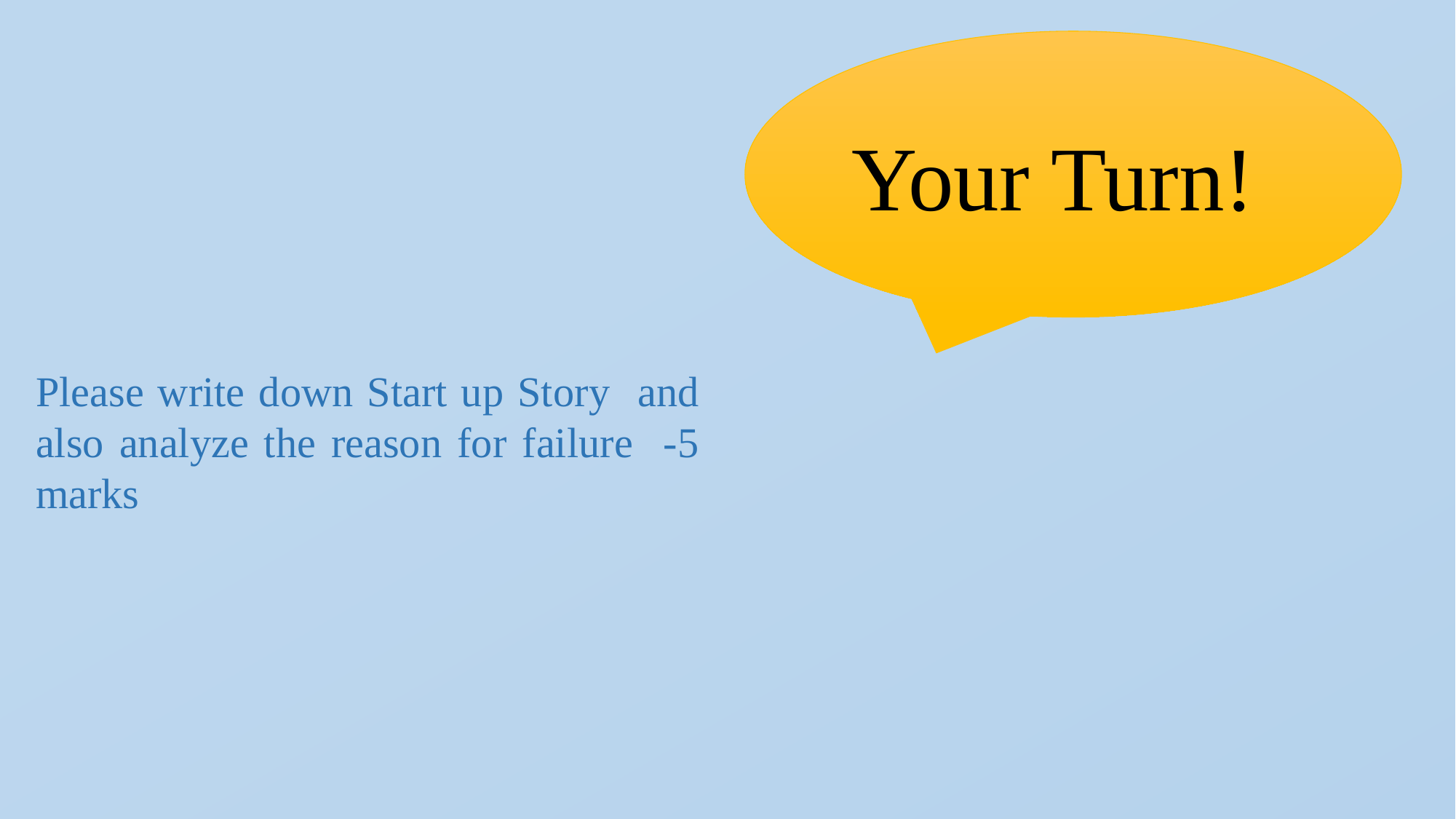

Your Turn!
Please write down Start up Story  and also analyze the reason for failure  -5 marks